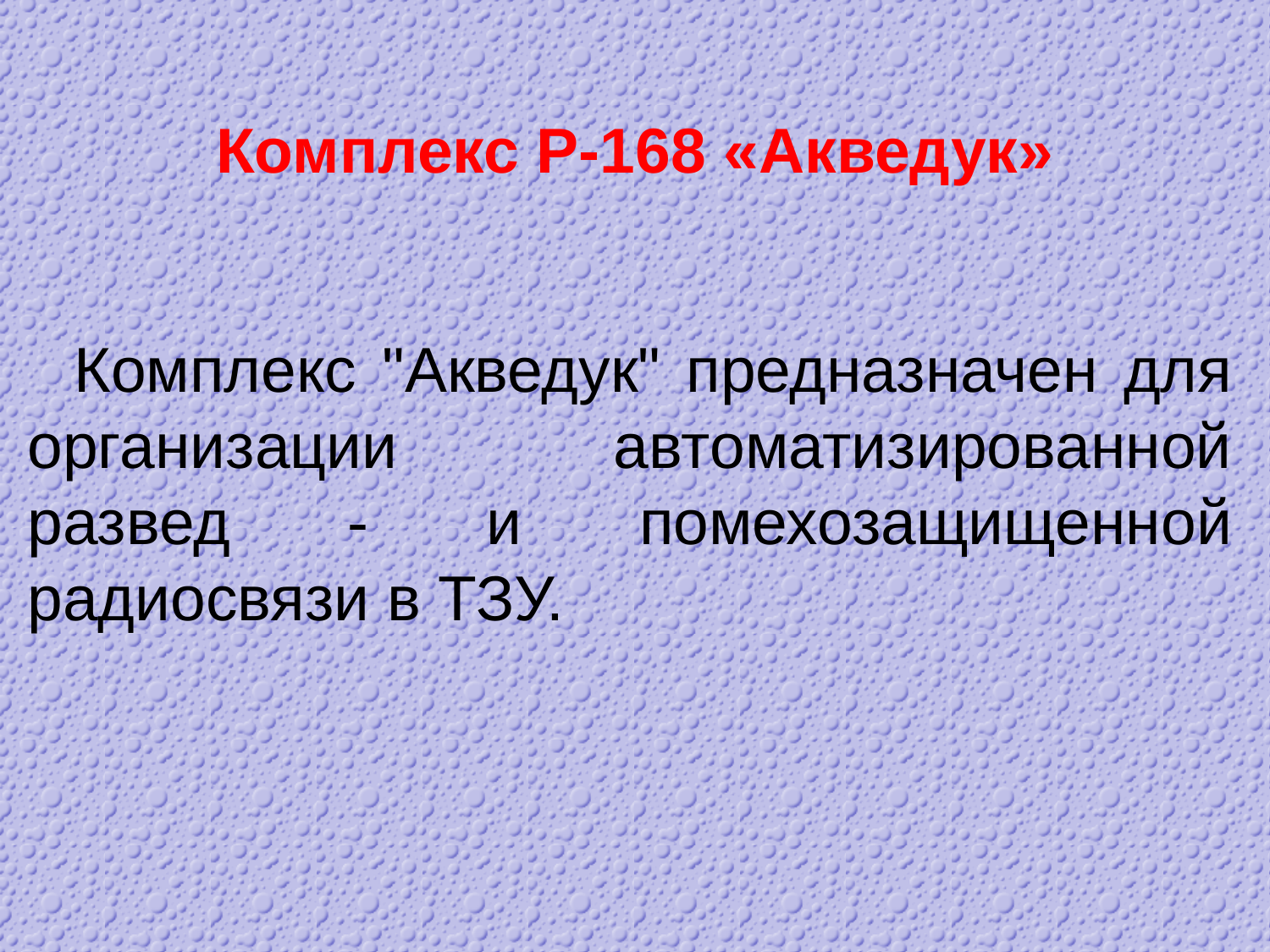

Комплекс Р-168 «Акведук»
 Комплекс "Акведук" предназначен для организации автоматизированной развед - и помехозащищенной радиосвязи в ТЗУ.